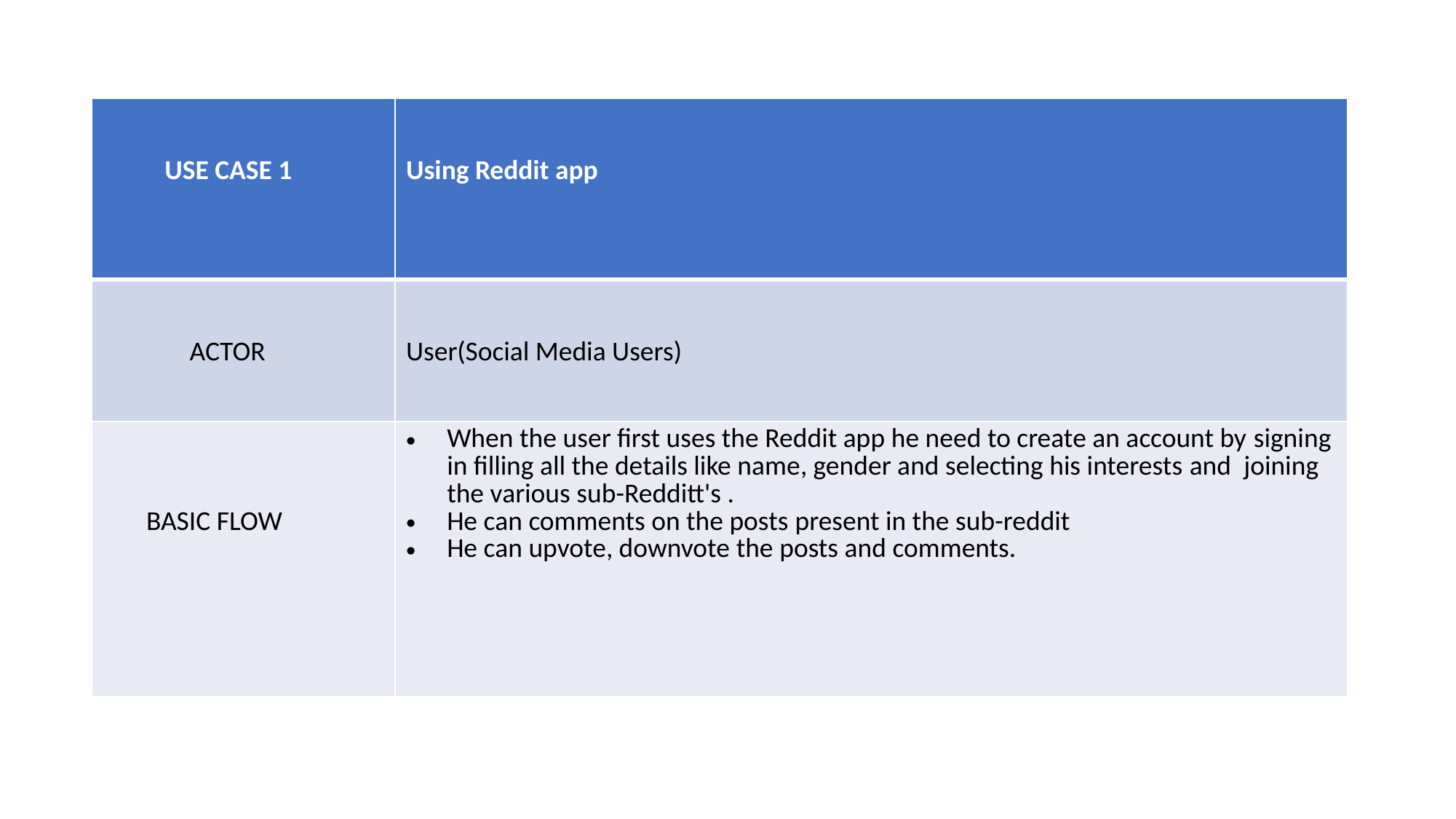

| ​ ​           USE CASE 1​ | ​ ​ Using Reddit app​ |
| --- | --- |
| ​ ​               ACTOR​ | ​ ​ User(Social Media Users)​ |
| ​ ​ ​        BASIC FLOW​ | When the user first uses the Reddit app he need to create an account by signing in filling all the details like name, gender and selecting his interests and  joining the various sub-Redditt's .​ He can comments on the posts present in the sub-reddit ​ He can upvote, downvote the posts and comments.​ ​ |